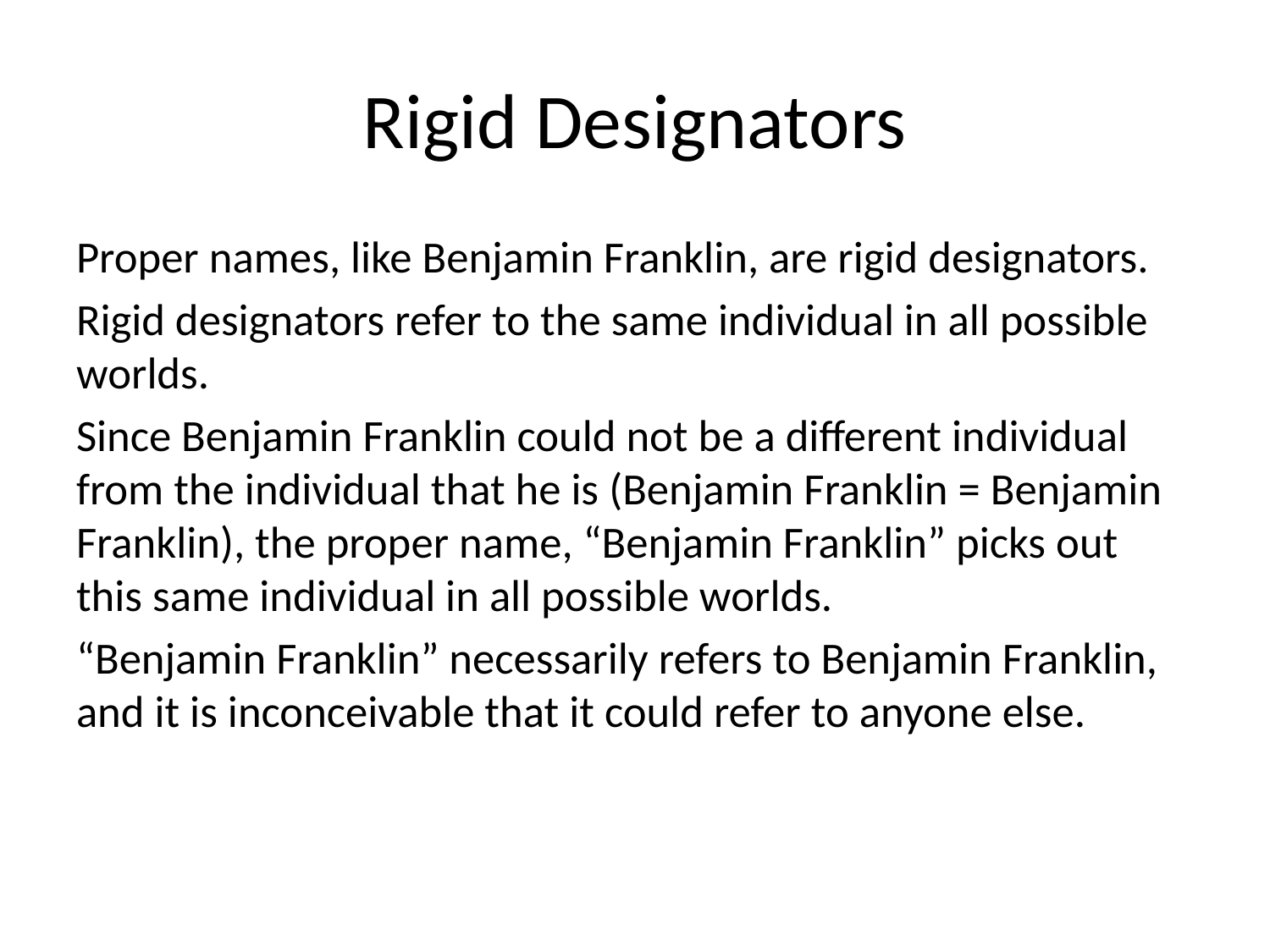

# Rigid Designators
Proper names, like Benjamin Franklin, are rigid designators.
Rigid designators refer to the same individual in all possible worlds.
Since Benjamin Franklin could not be a different individual from the individual that he is (Benjamin Franklin = Benjamin Franklin), the proper name, “Benjamin Franklin” picks out this same individual in all possible worlds.
“Benjamin Franklin” necessarily refers to Benjamin Franklin, and it is inconceivable that it could refer to anyone else.